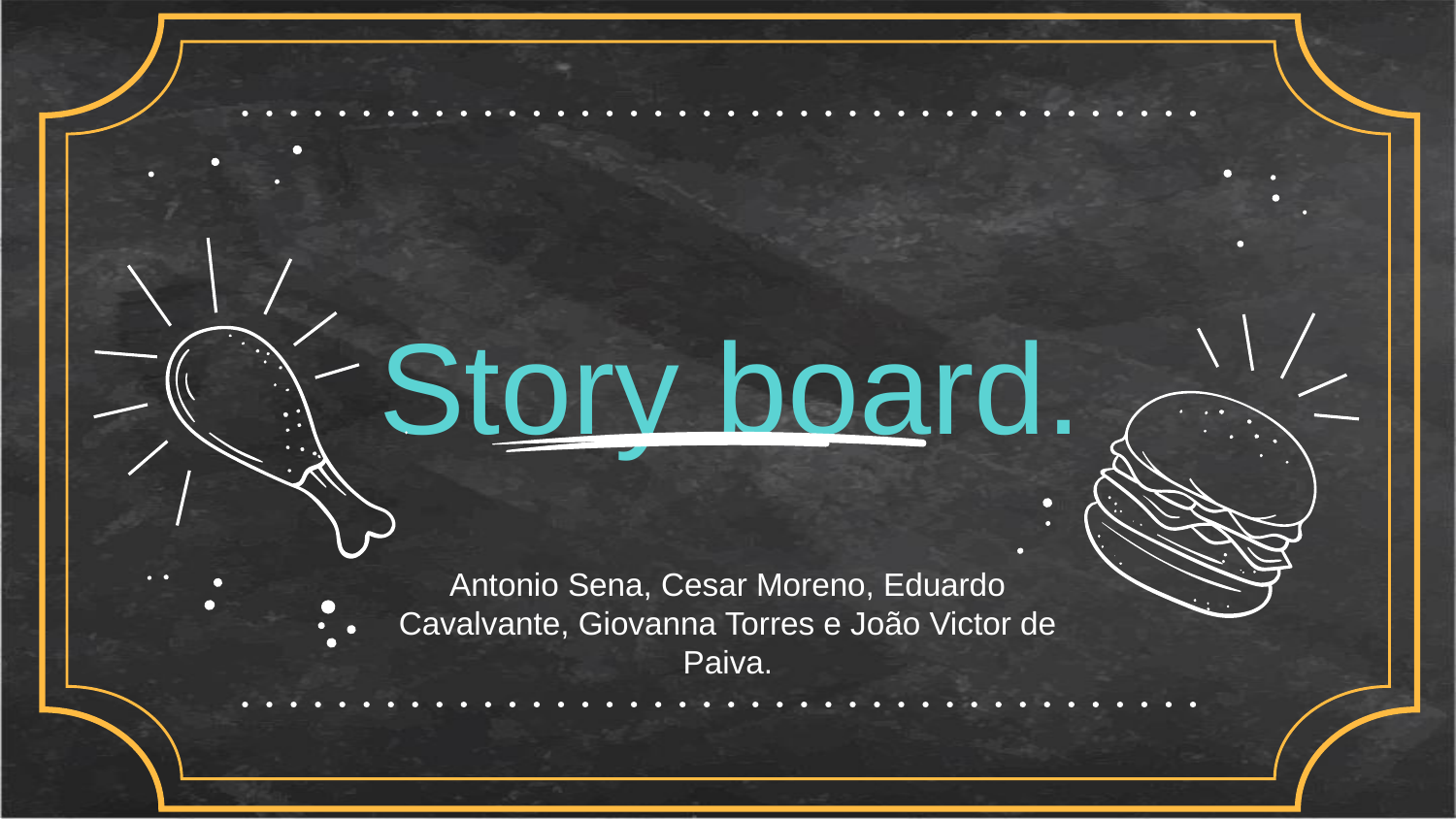

# Story board.

Antonio Sena, Cesar Moreno, Eduardo Cavalvante, Giovanna Torres e João Victor de Paiva.